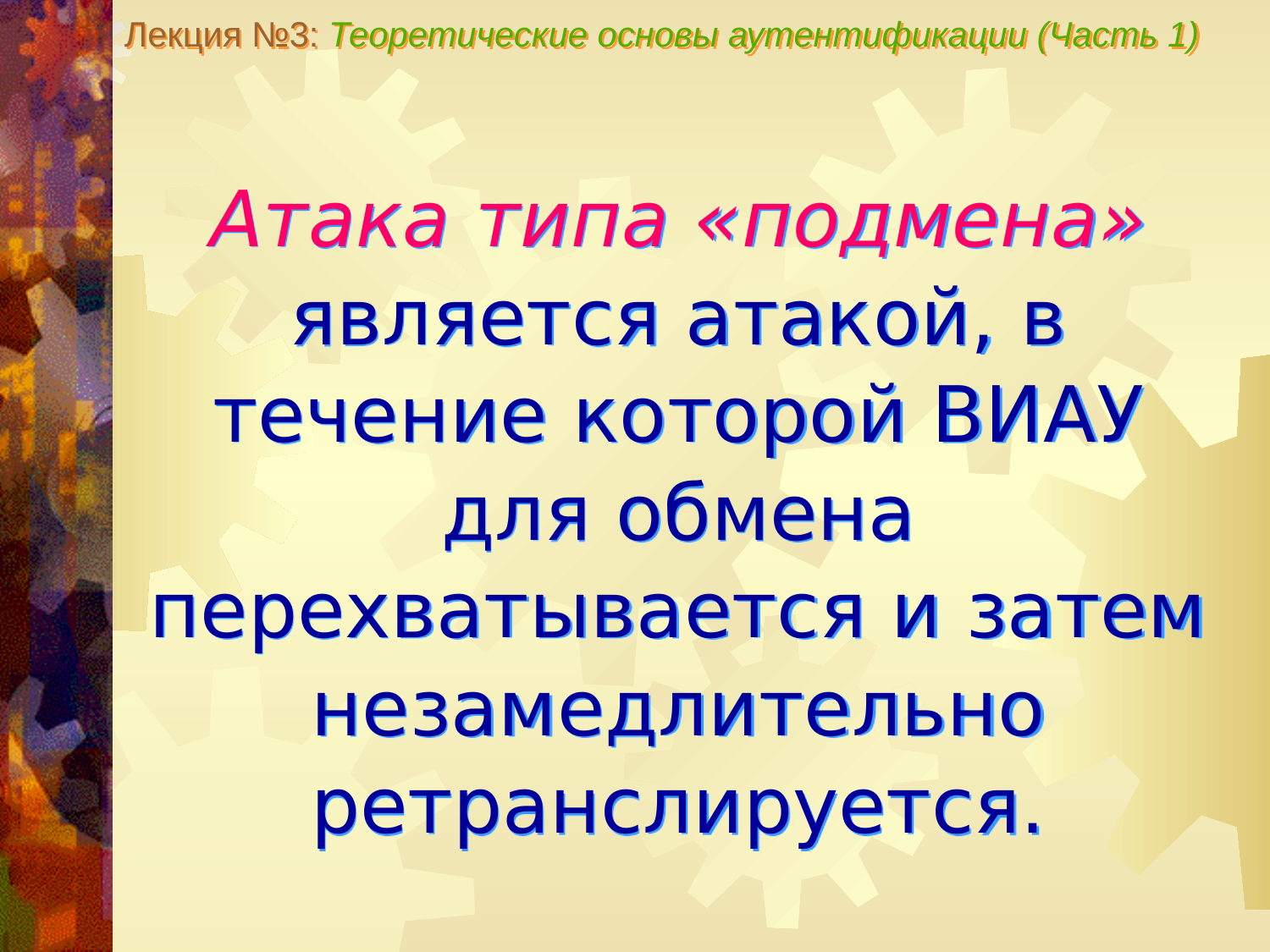

Лекция №3: Теоретические основы аутентификации (Часть 1)
Атака типа «подмена» является атакой, в течение которой ВИАУ для обмена перехватывается и затем незамедлительно ретранслируется.